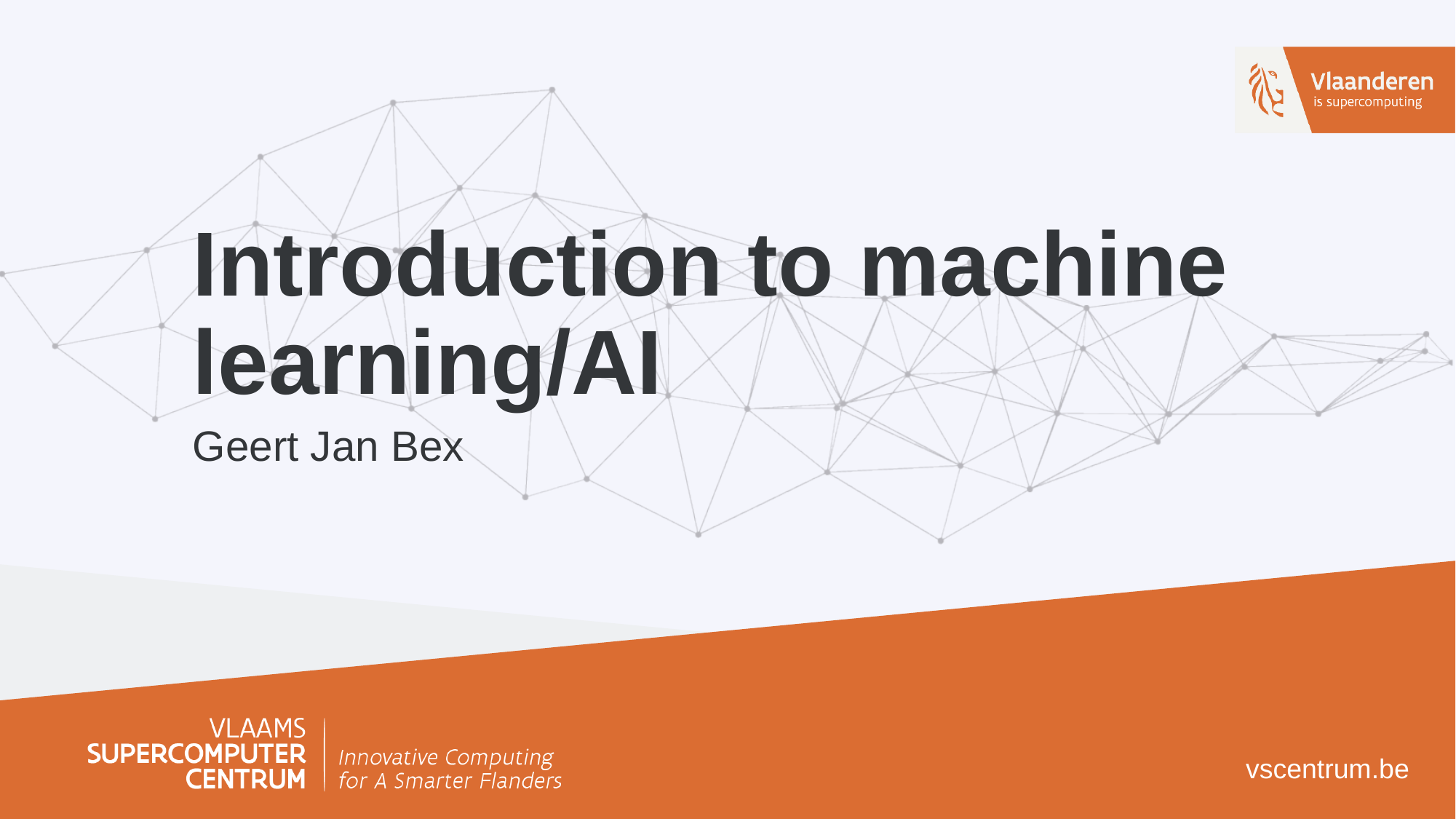

# Introduction to machine learning/AI
Geert Jan Bex